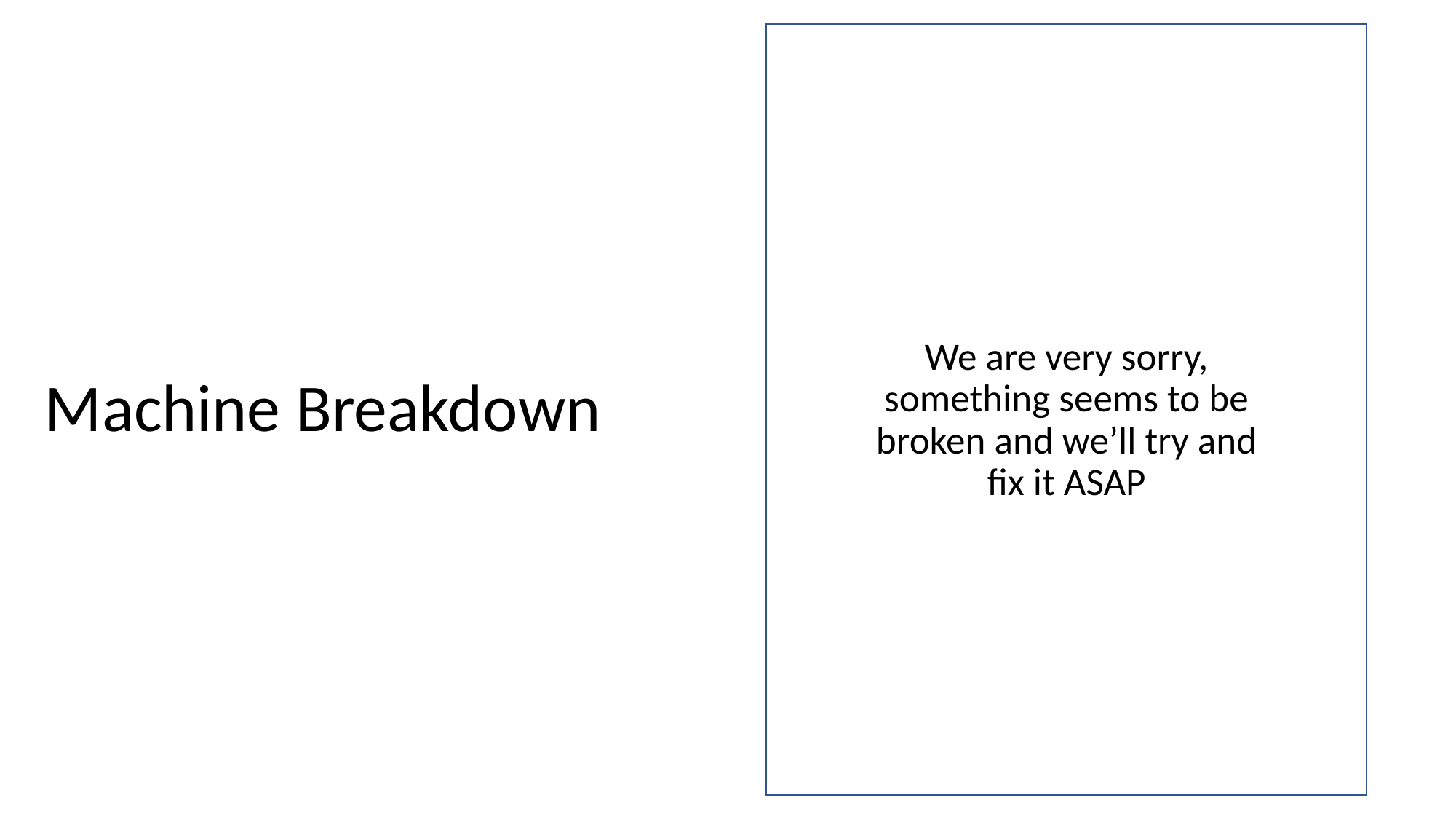

# Machine Breakdown
We are very sorry, something seems to be broken and we’ll try and fix it ASAP